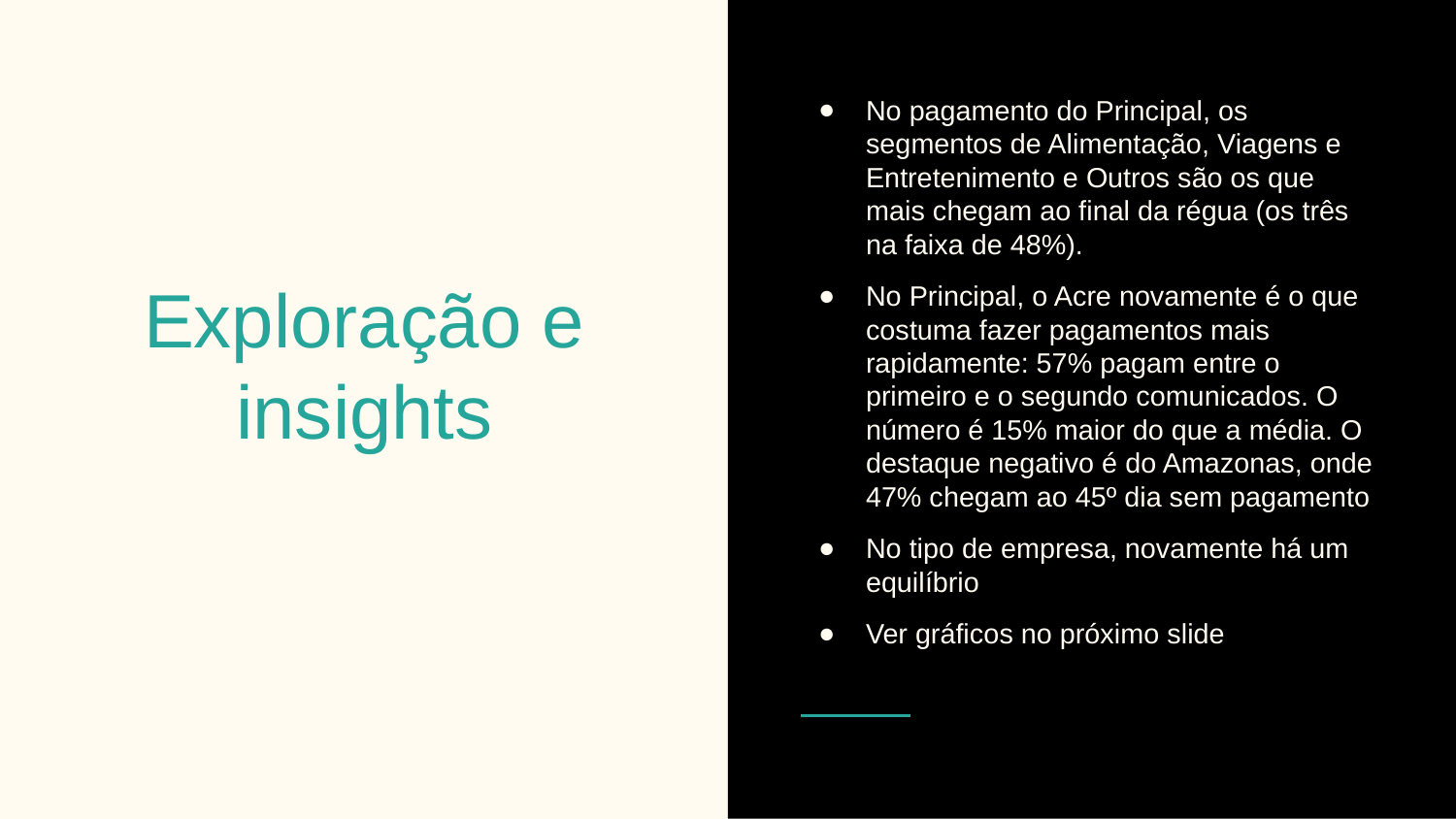

No pagamento do Principal, os segmentos de Alimentação, Viagens e Entretenimento e Outros são os que mais chegam ao final da régua (os três na faixa de 48%).
No Principal, o Acre novamente é o que costuma fazer pagamentos mais rapidamente: 57% pagam entre o primeiro e o segundo comunicados. O número é 15% maior do que a média. O destaque negativo é do Amazonas, onde 47% chegam ao 45º dia sem pagamento
No tipo de empresa, novamente há um equilíbrio
Ver gráficos no próximo slide
# Exploração e insights